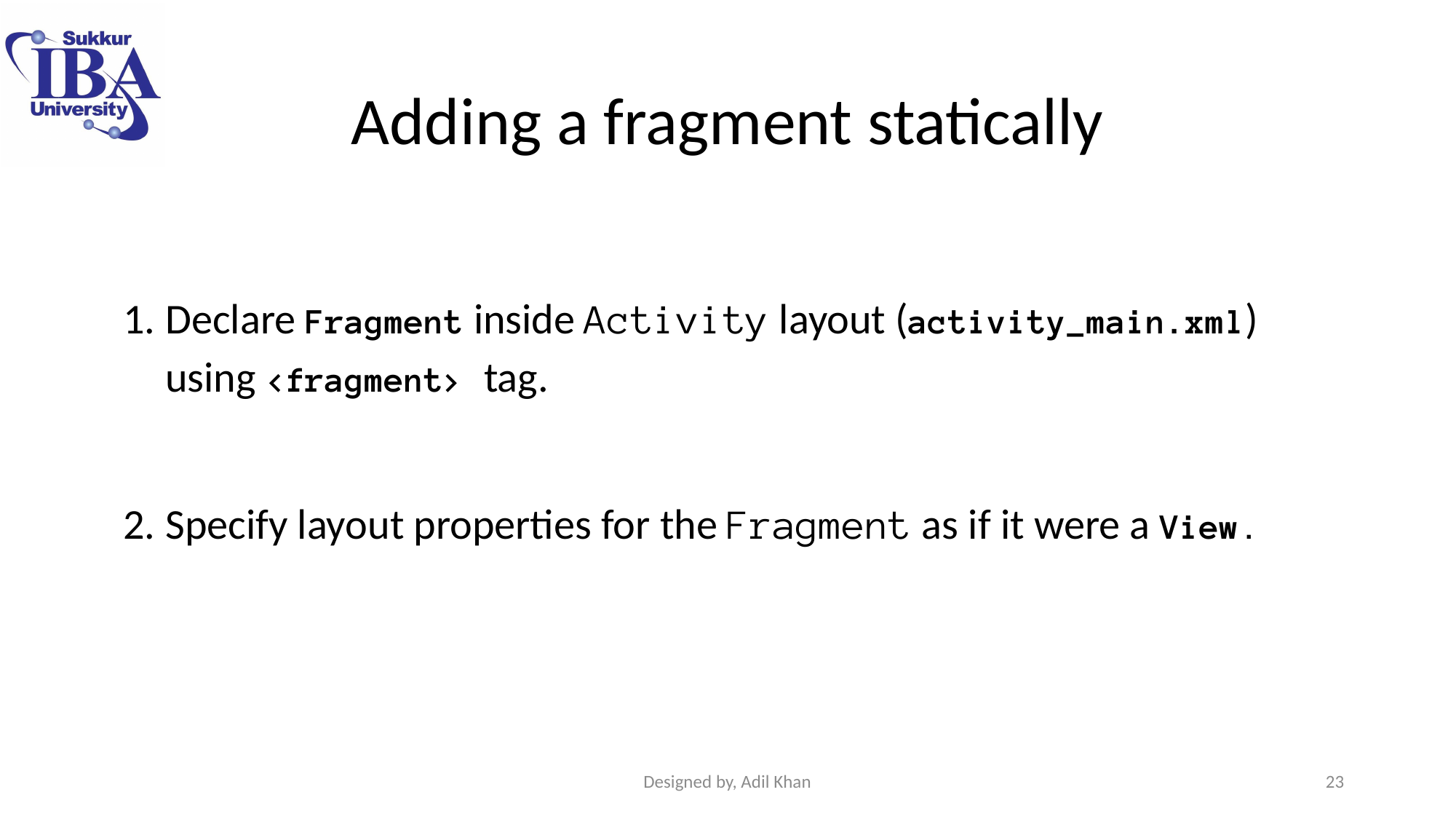

# Adding a fragment statically

Declare Fragment inside Activity layout (activity_main.xml) using <fragment> tag.

Specify layout properties for the Fragment as if it were a View.
Designed by, Adil Khan
23